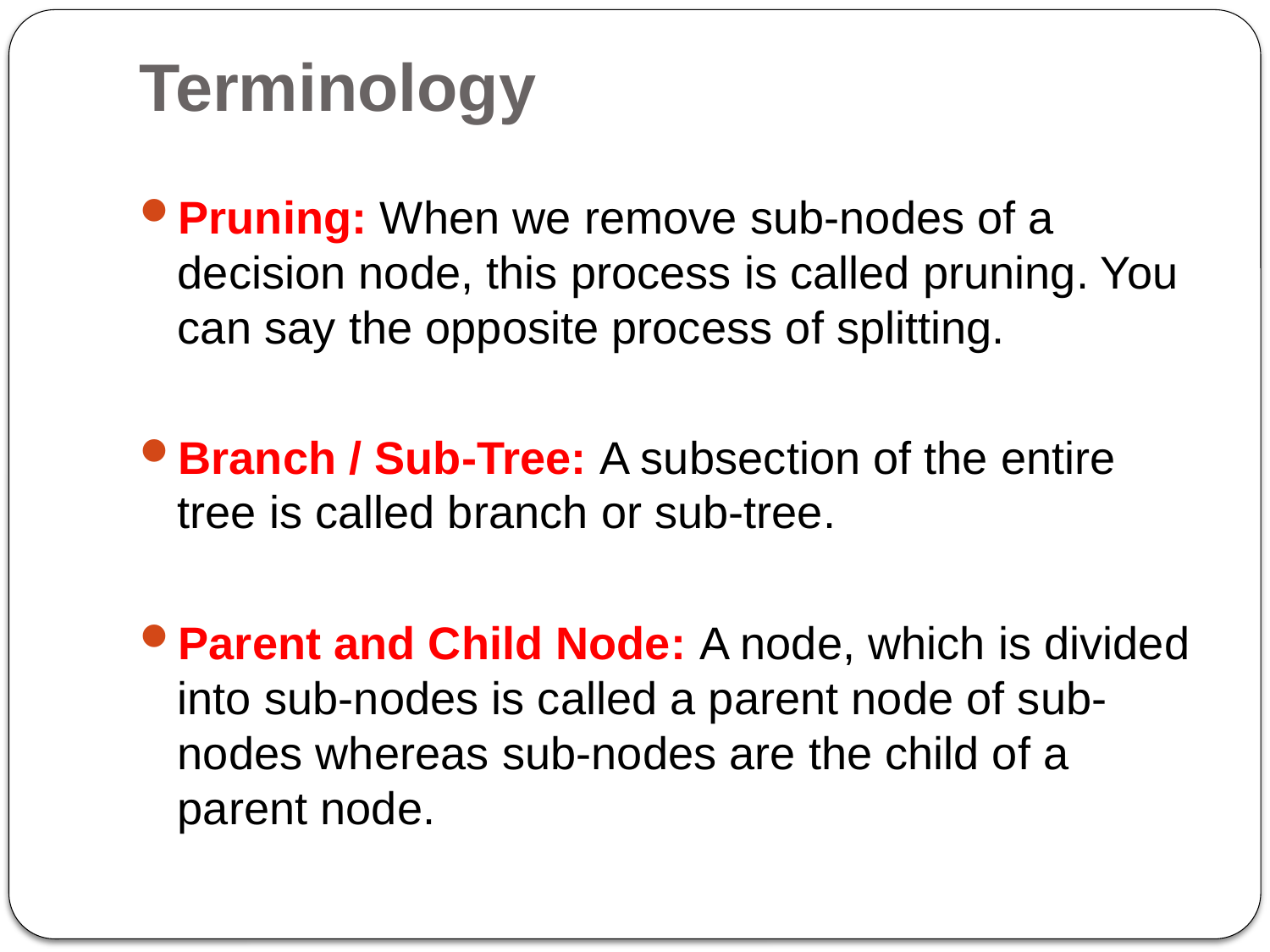

# Terminology

Pruning: When we remove sub-nodes of a decision node, this process is called pruning. You can say the opposite process of splitting.

Branch / Sub-Tree: A subsection of the entire tree is called branch or sub-tree.

Parent and Child Node: A node, which is divided into sub-nodes is called a parent node of sub-nodes whereas sub-nodes are the child of a parent node.